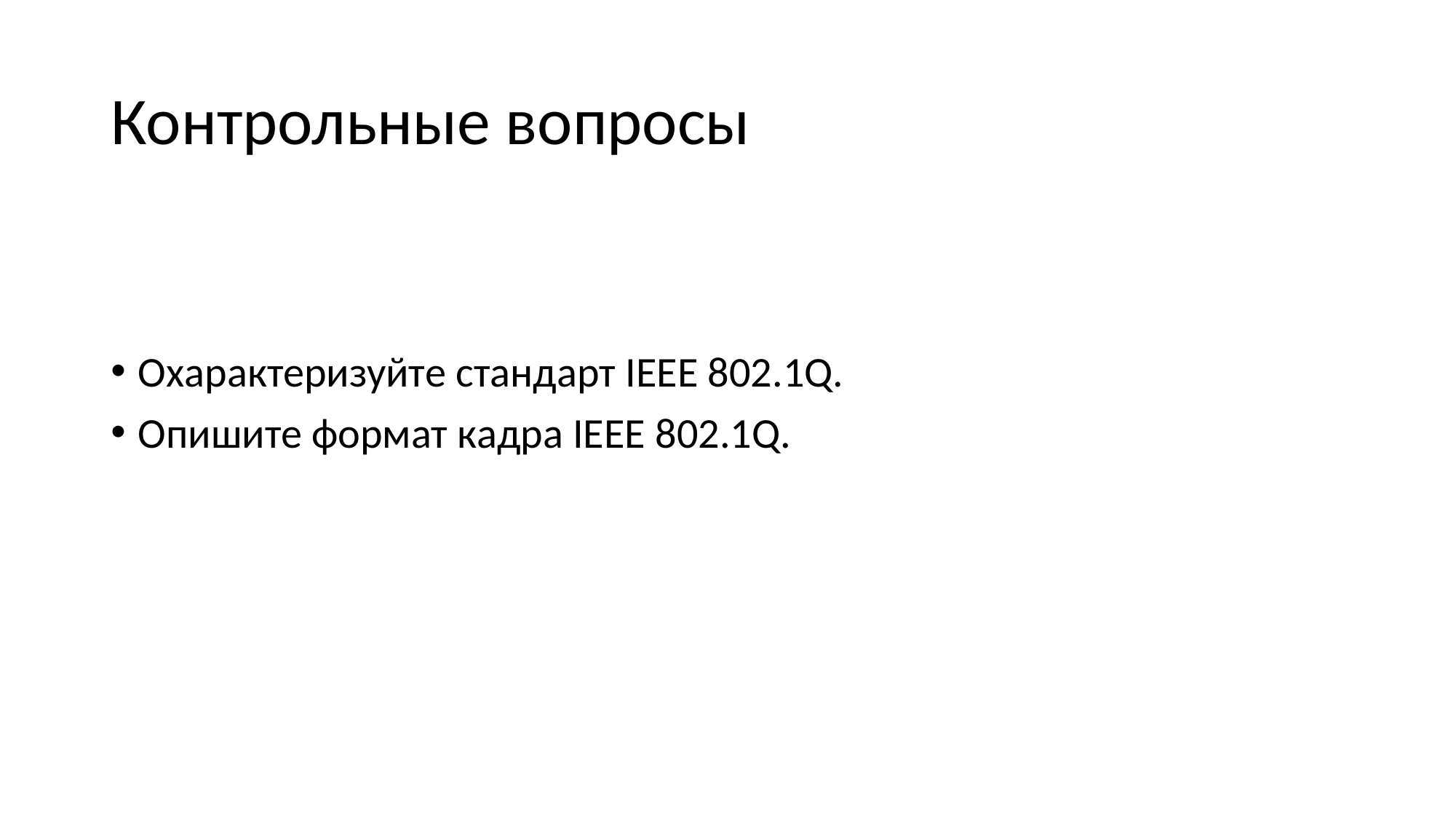

# Контрольные вопросы
Охарактеризуйте стандарт IEEE 802.1Q.
Опишите формат кадра IEEE 802.1Q.